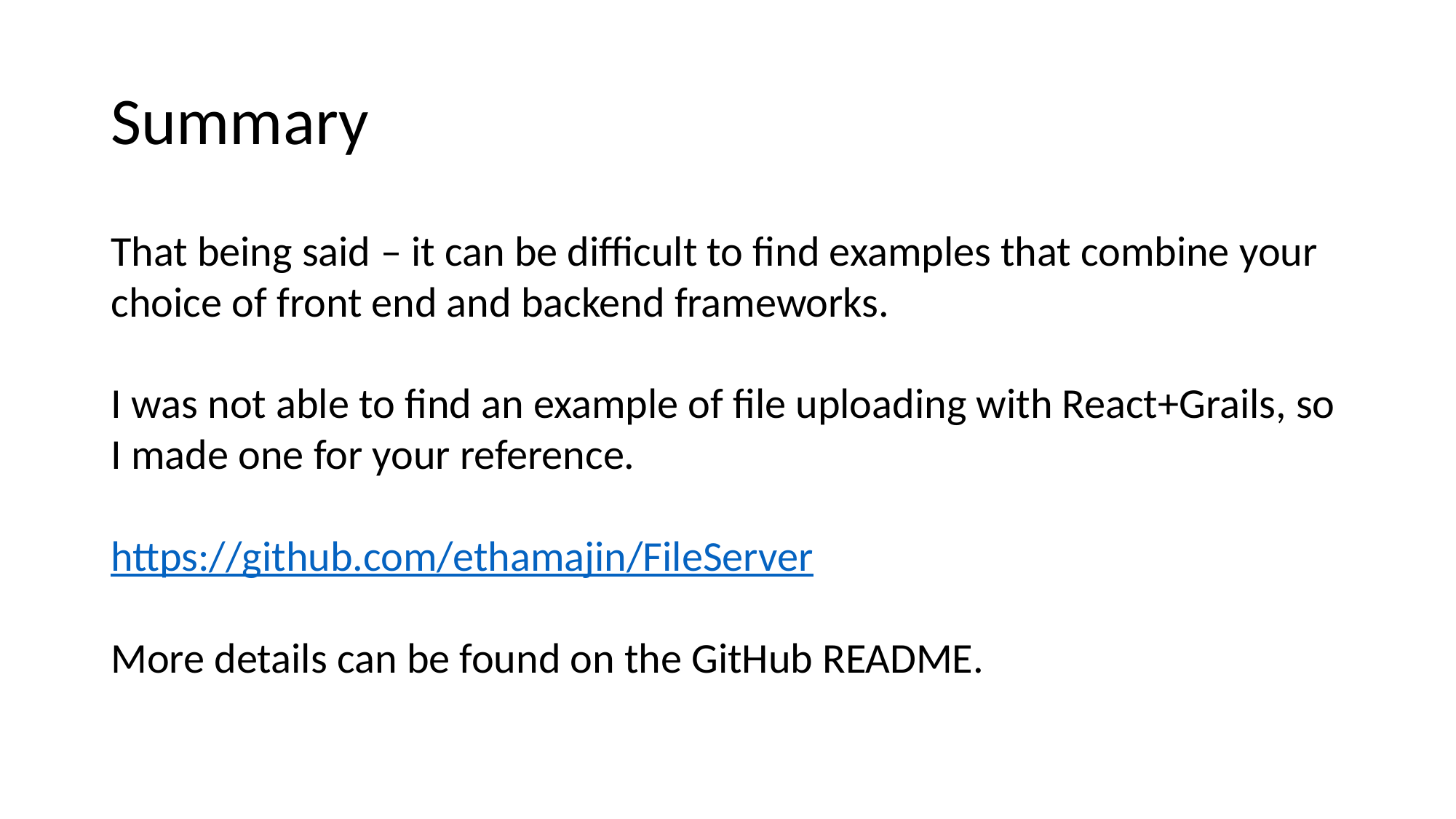

# Summary
That being said – it can be difficult to find examples that combine your choice of front end and backend frameworks.

I was not able to find an example of file uploading with React+Grails, so I made one for your reference.

https://github.com/ethamajin/FileServer

More details can be found on the GitHub README.